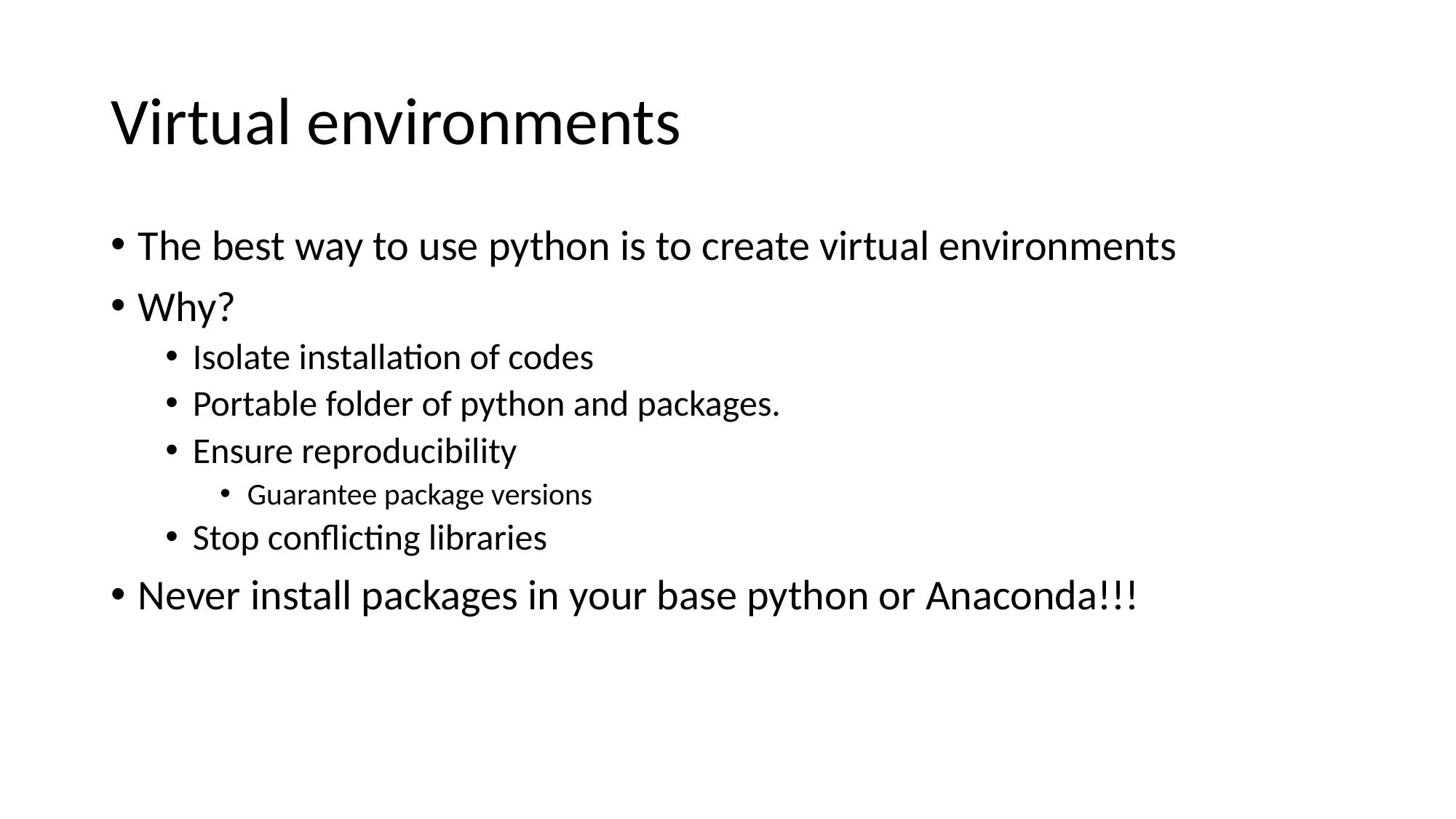

# Virtual environments
The best way to use python is to create virtual environments
Why?
Isolate installation of codes
Portable folder of python and packages.
Ensure reproducibility
Guarantee package versions
Stop conflicting libraries
Never install packages in your base python or Anaconda!!!